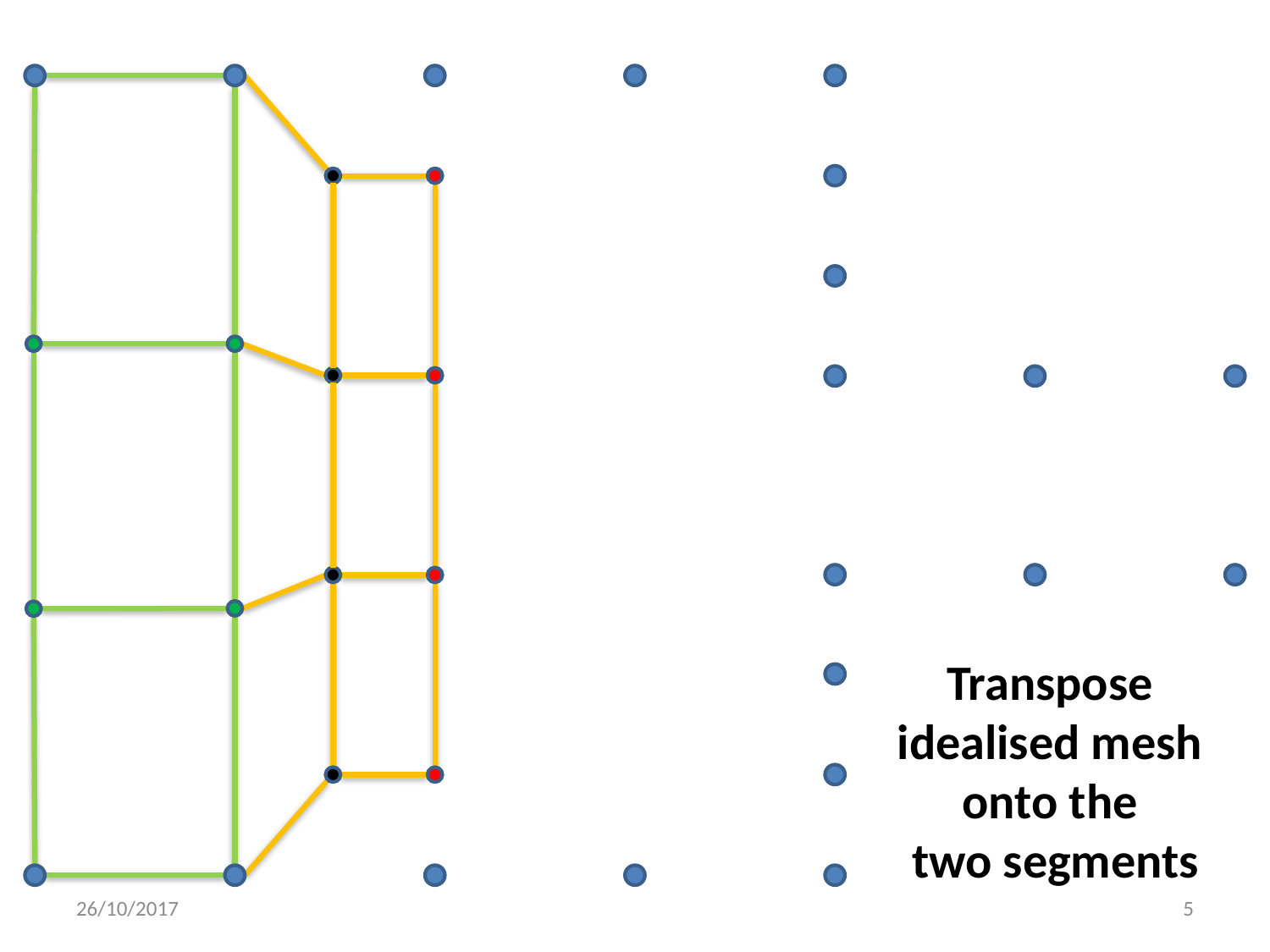

Transpose
idealised mesh
onto the
two segments

26/10/2017
5